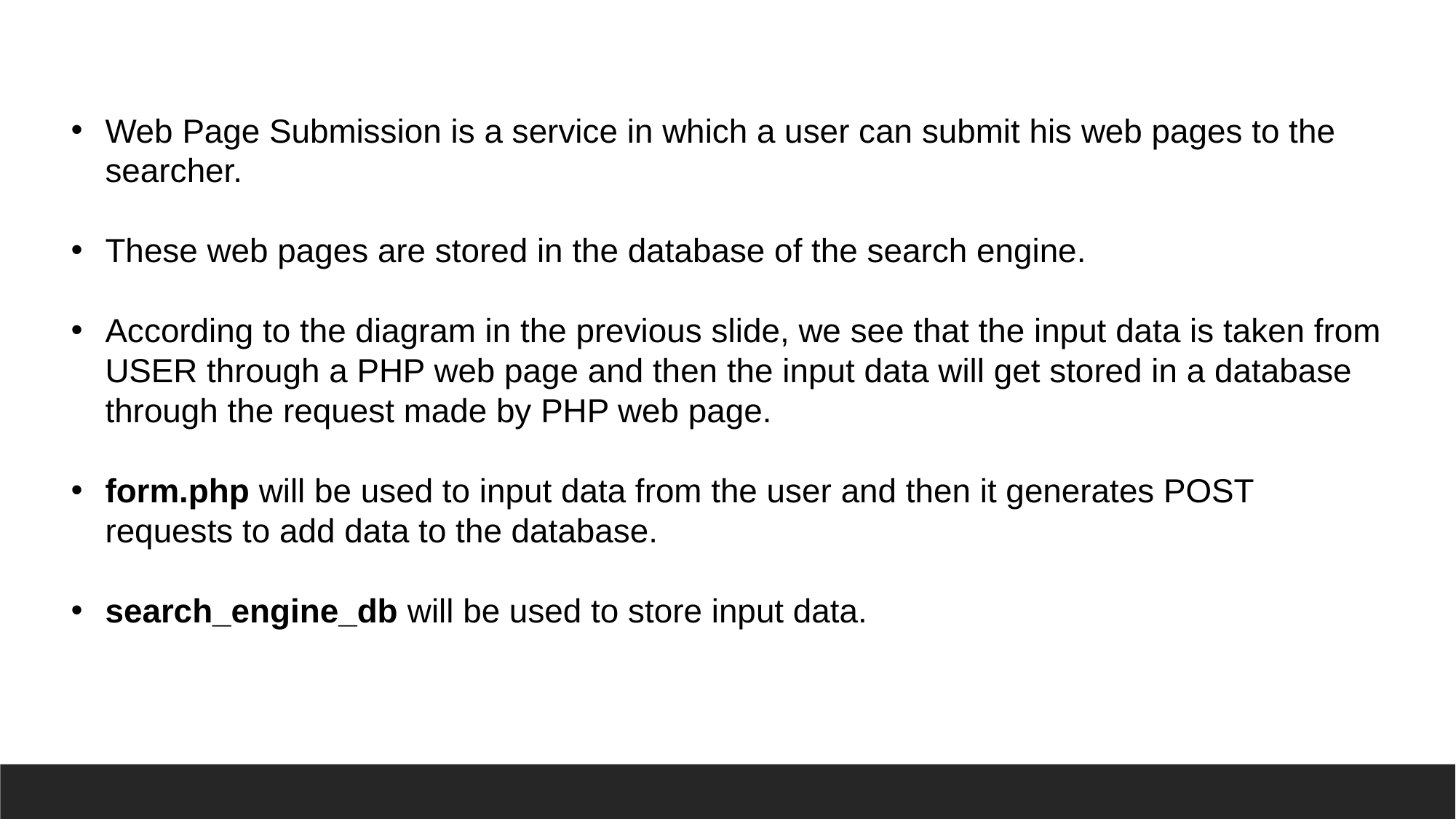

Web Page Submission is a service in which a user can submit his web pages to the searcher.

These web pages are stored in the database of the search engine.

According to the diagram in the previous slide, we see that the input data is taken from USER through a PHP web page and then the input data will get stored in a database through the request made by PHP web page.

form.php will be used to input data from the user and then it generates POST requests to add data to the database.

search_engine_db will be used to store input data.